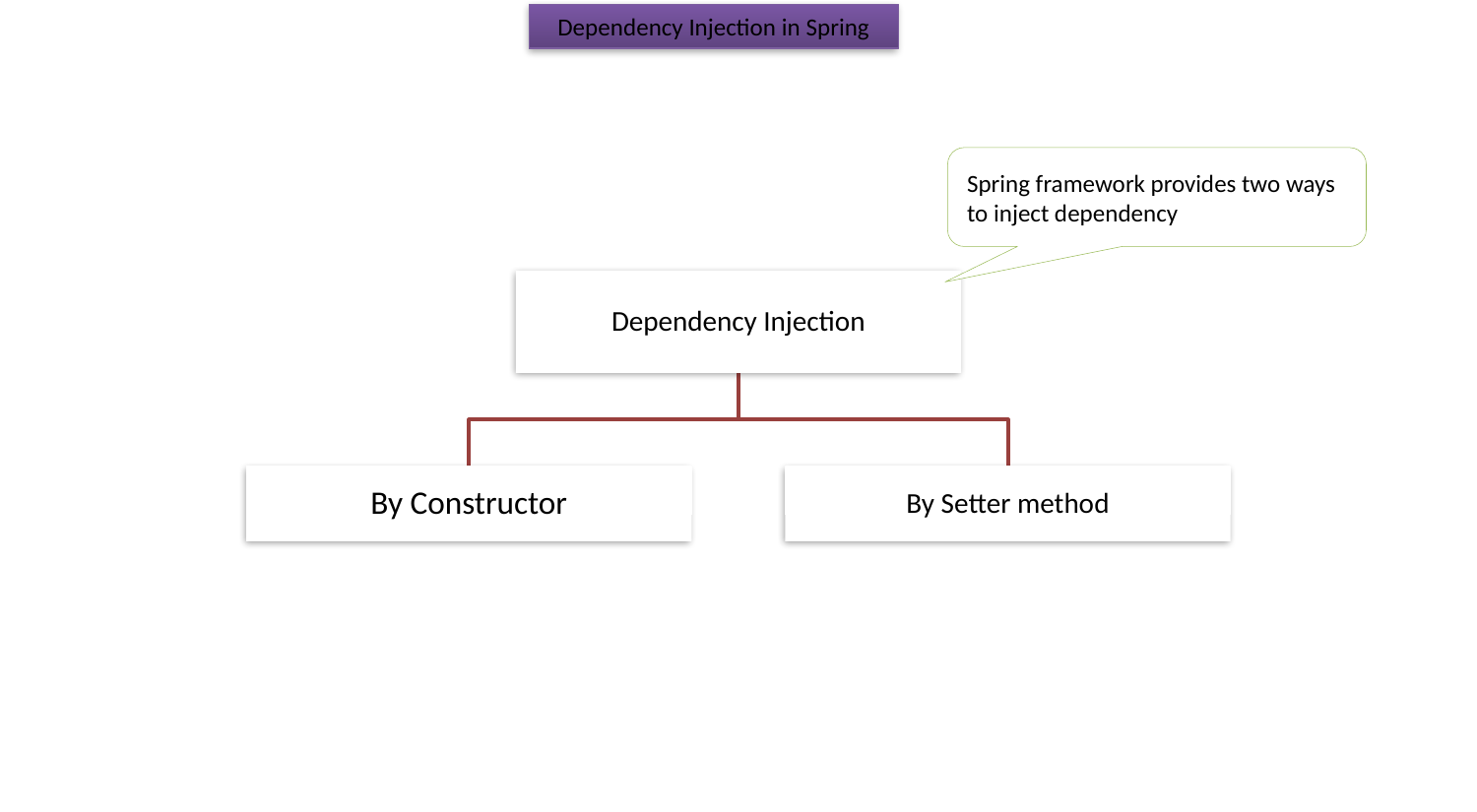

Dependency Injection in Spring

Dependency Injection
By Constructor
By Setter method
Spring framework provides two ways to inject dependency